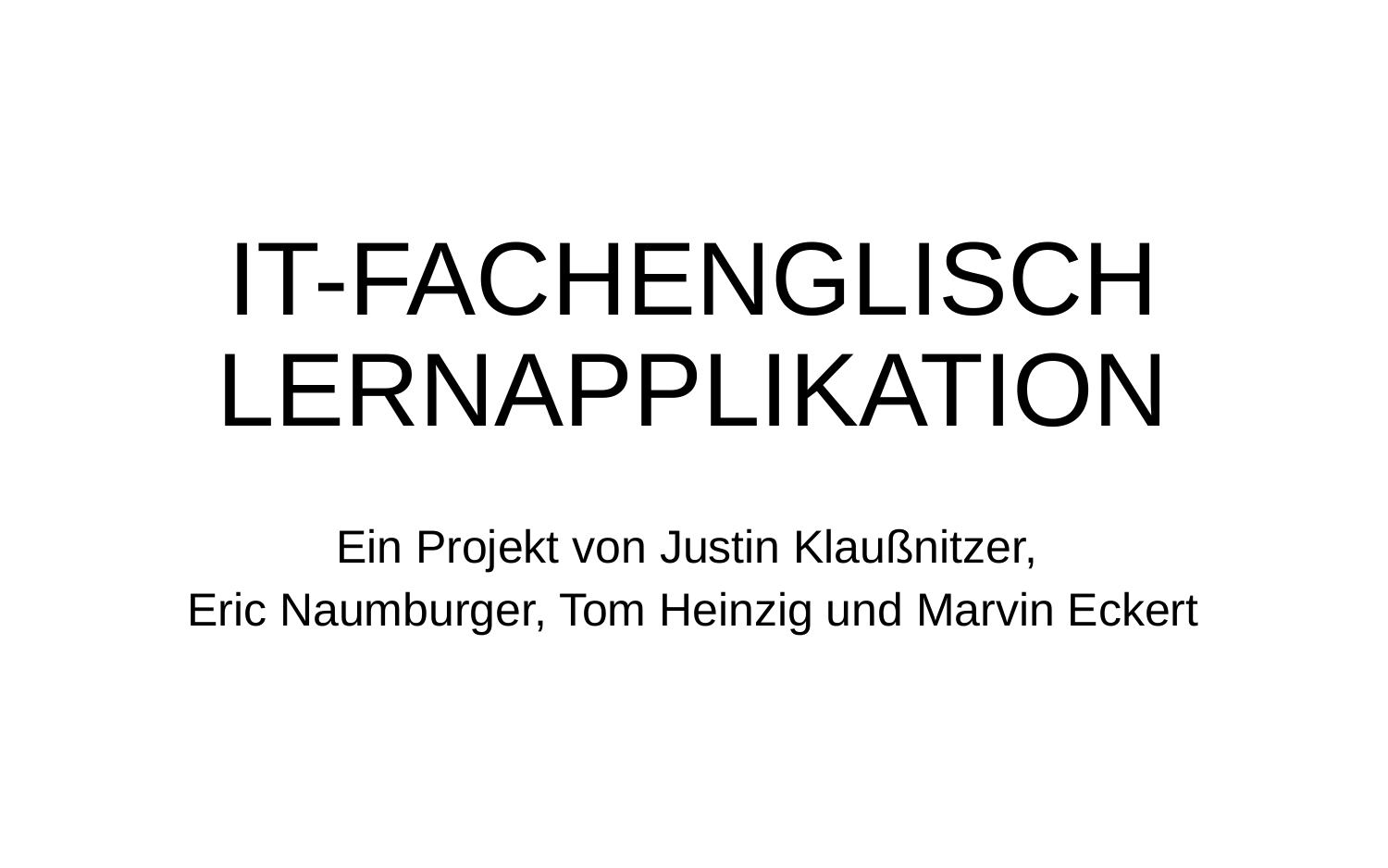

# IT-Fachenglisch Lernapplikation
Ein Projekt von Justin Klaußnitzer,
Eric Naumburger, Tom Heinzig und Marvin Eckert